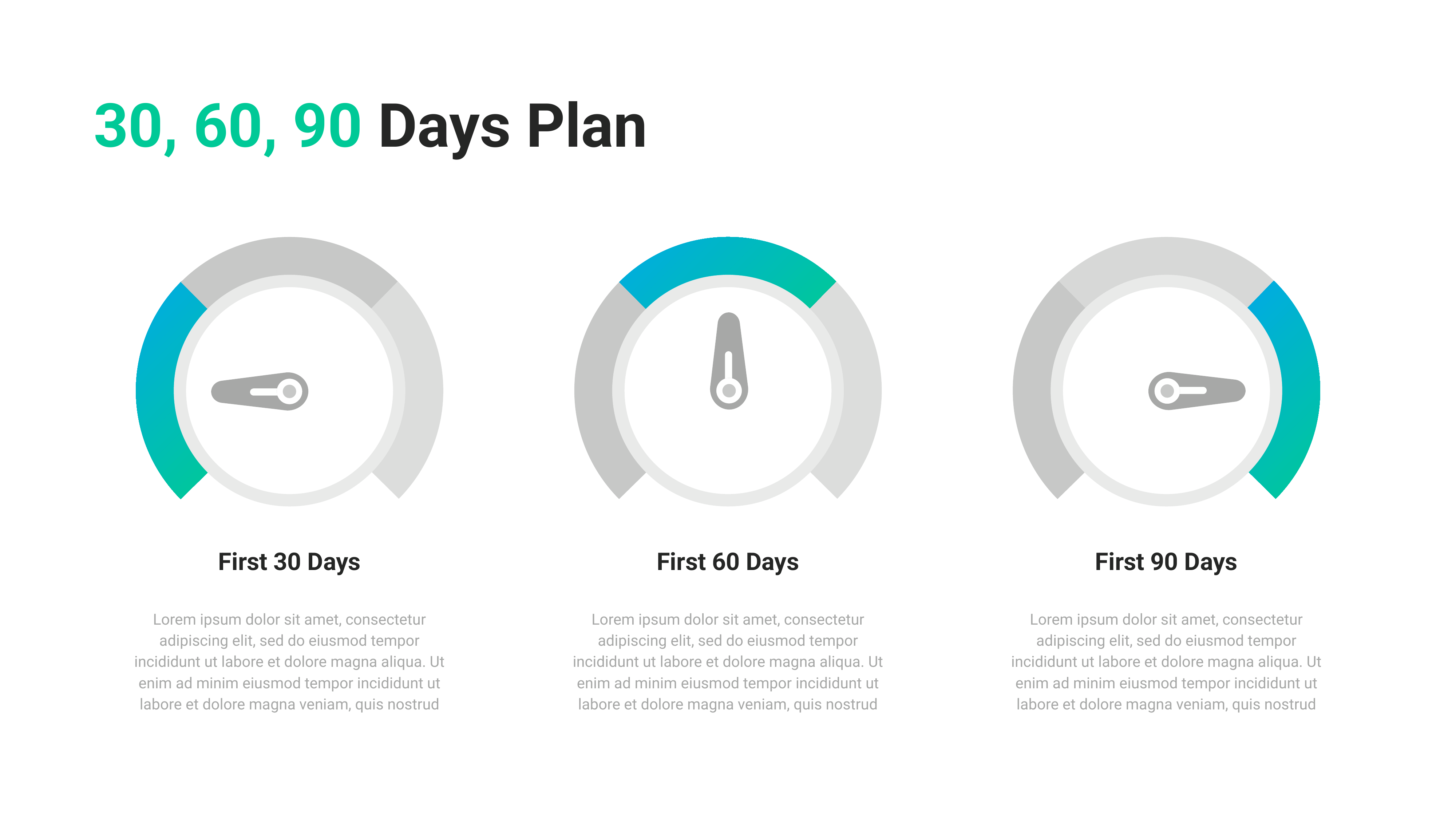

30, 60, 90 Days Plan

First 30 Days
Lorem ipsum dolor sit amet, consectetur adipiscing elit, sed do eiusmod tempor incididunt ut labore et dolore magna aliqua. Ut enim ad minim eiusmod tempor incididunt ut labore et dolore magna veniam, quis nostrud

First 60 Days
Lorem ipsum dolor sit amet, consectetur adipiscing elit, sed do eiusmod tempor incididunt ut labore et dolore magna aliqua. Ut enim ad minim eiusmod tempor incididunt ut labore et dolore magna veniam, quis nostrud

First 90 Days
Lorem ipsum dolor sit amet, consectetur adipiscing elit, sed do eiusmod tempor incididunt ut labore et dolore magna aliqua. Ut enim ad minim eiusmod tempor incididunt ut labore et dolore magna veniam, quis nostrud